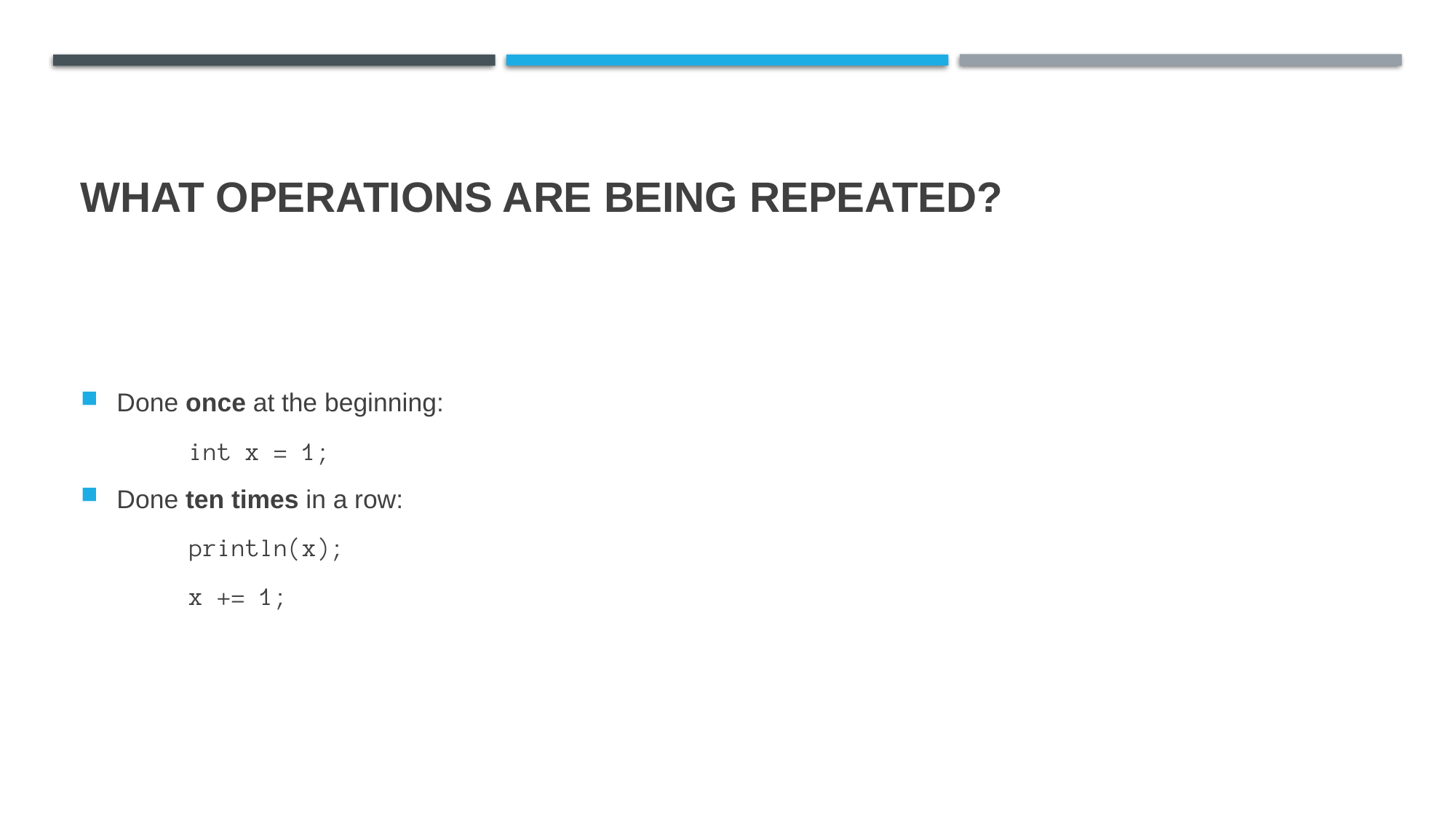

# What operations are being repeated?
Done once at the beginning:
	int x = 1;
Done ten times in a row:
	println(x);
	x += 1;